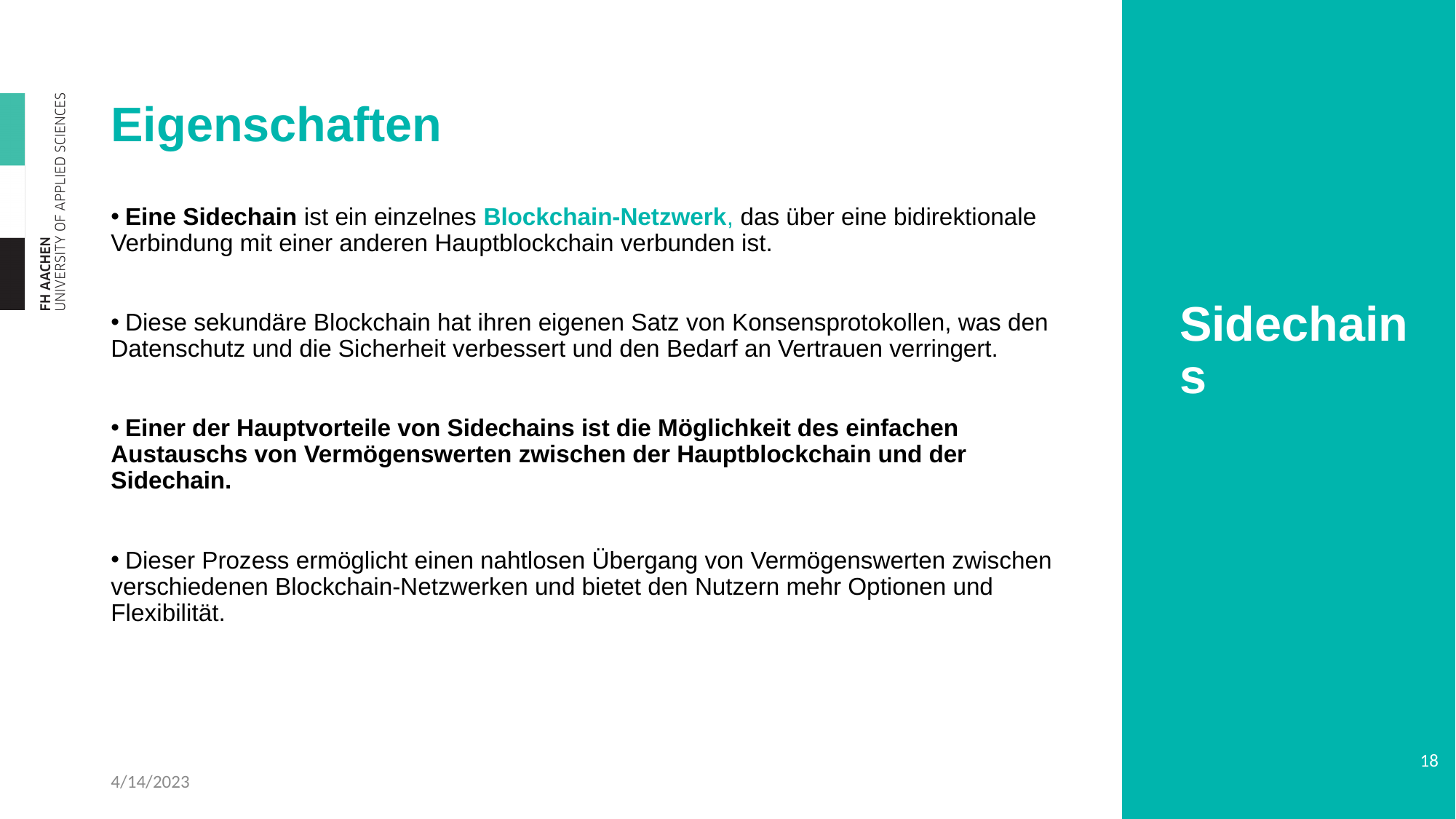

# Eigenschaften
 Eine Sidechain ist ein einzelnes Blockchain-Netzwerk, das über eine bidirektionale Verbindung mit einer anderen Hauptblockchain verbunden ist.

 Diese sekundäre Blockchain hat ihren eigenen Satz von Konsensprotokollen, was den Datenschutz und die Sicherheit verbessert und den Bedarf an Vertrauen verringert.

 Einer der Hauptvorteile von Sidechains ist die Möglichkeit des einfachen Austauschs von Vermögenswerten zwischen der Hauptblockchain und der Sidechain.

 Dieser Prozess ermöglicht einen nahtlosen Übergang von Vermögenswerten zwischen verschiedenen Blockchain-Netzwerken und bietet den Nutzern mehr Optionen und Flexibilität.

Sidechains
18
4/14/2023